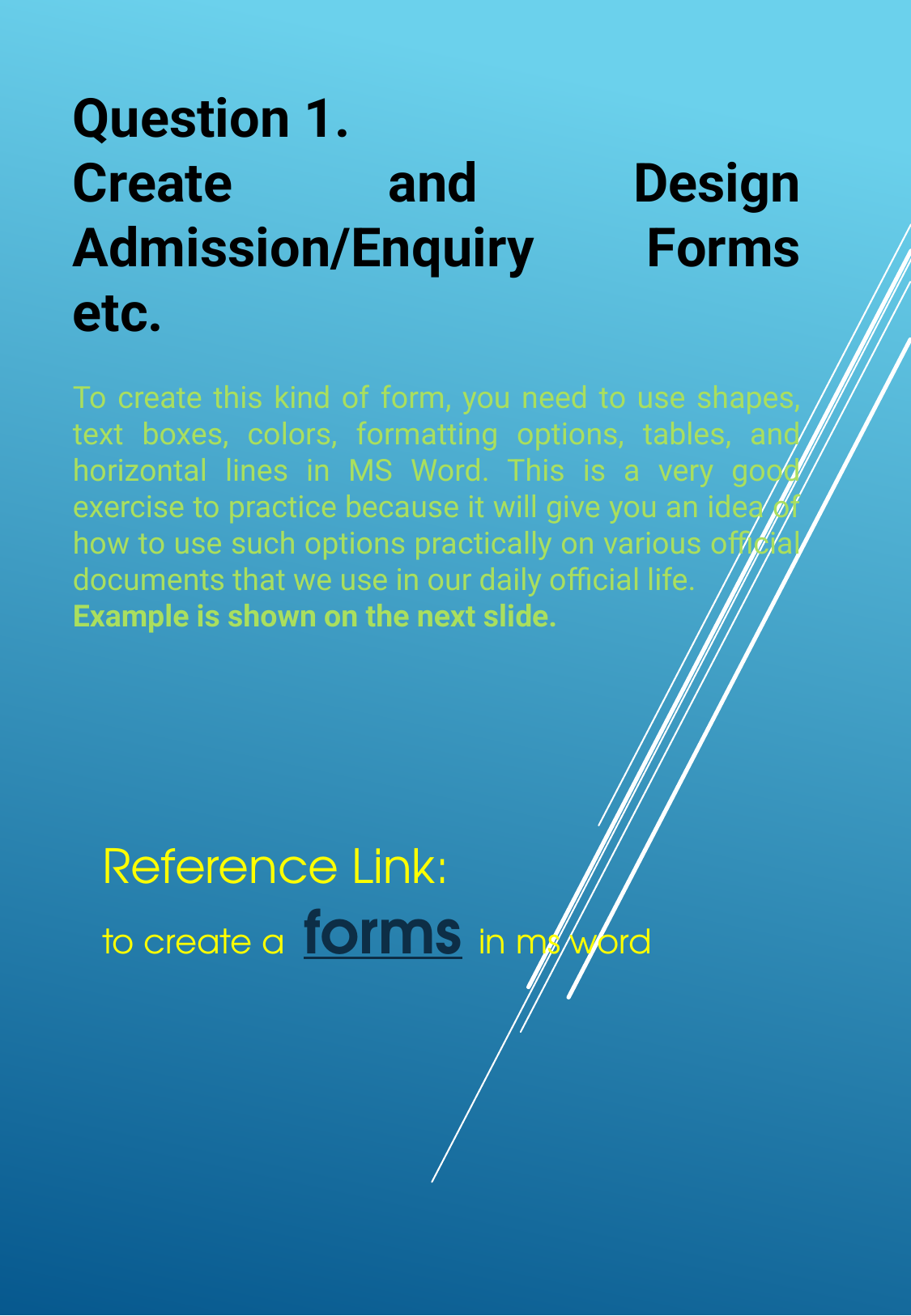

Question 1.
Create and Design Admission/Enquiry Forms etc.

To create this kind of form, you need to use shapes, text boxes, colors, formatting options, tables, and horizontal lines in MS Word. This is a very good exercise to practice because it will give you an idea of how to use such options practically on various official documents that we use in our daily official life.
Example is shown on the next slide.
Reference Link:
to create a  forms in ms word